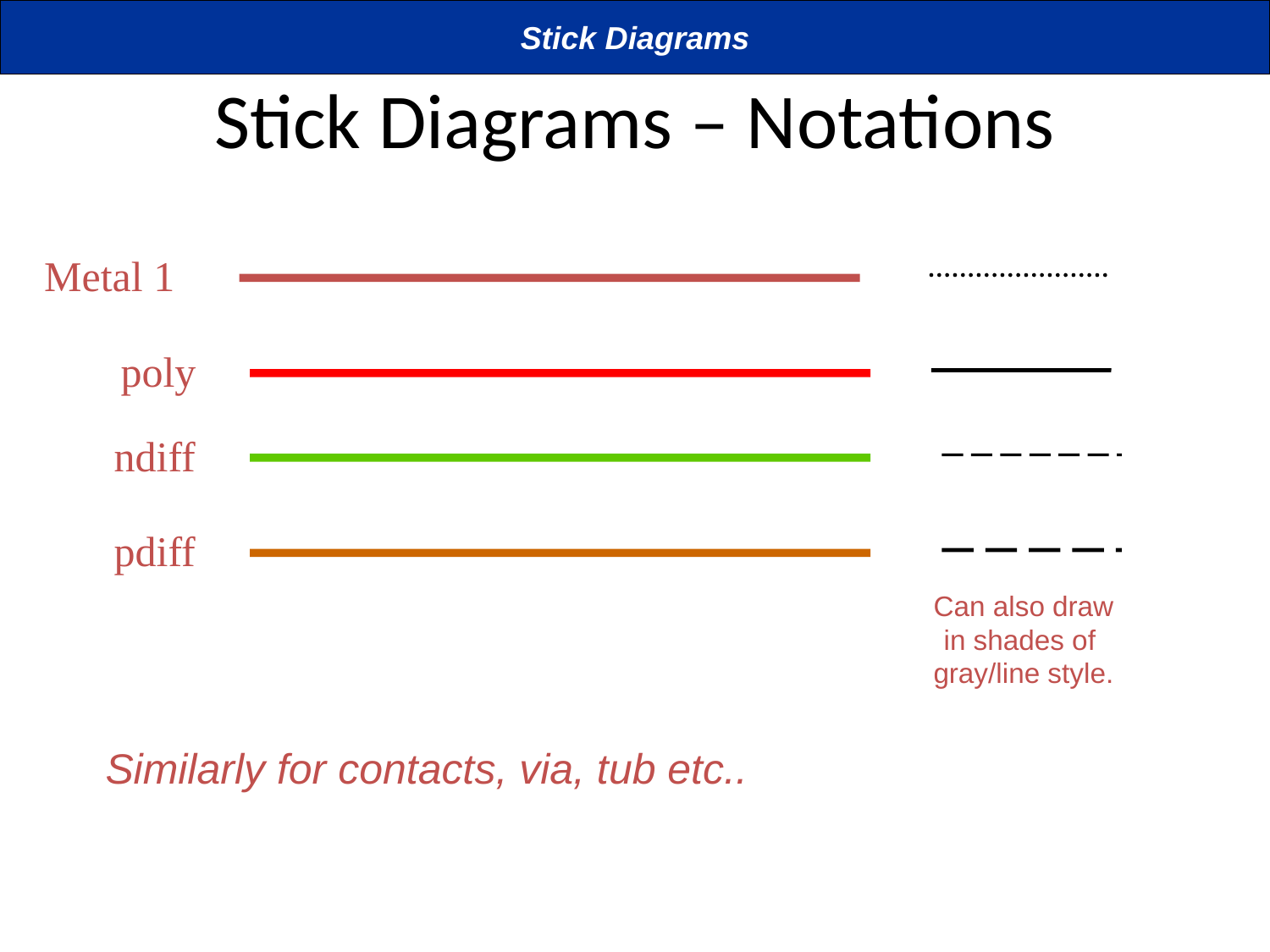

Stick Diagrams
# Stick Diagrams – Notations
    Metal 1

Can also draw
in shades of
gray/line style.

poly

ndiff

pdiff

Similarly for contacts, via, tub etc..